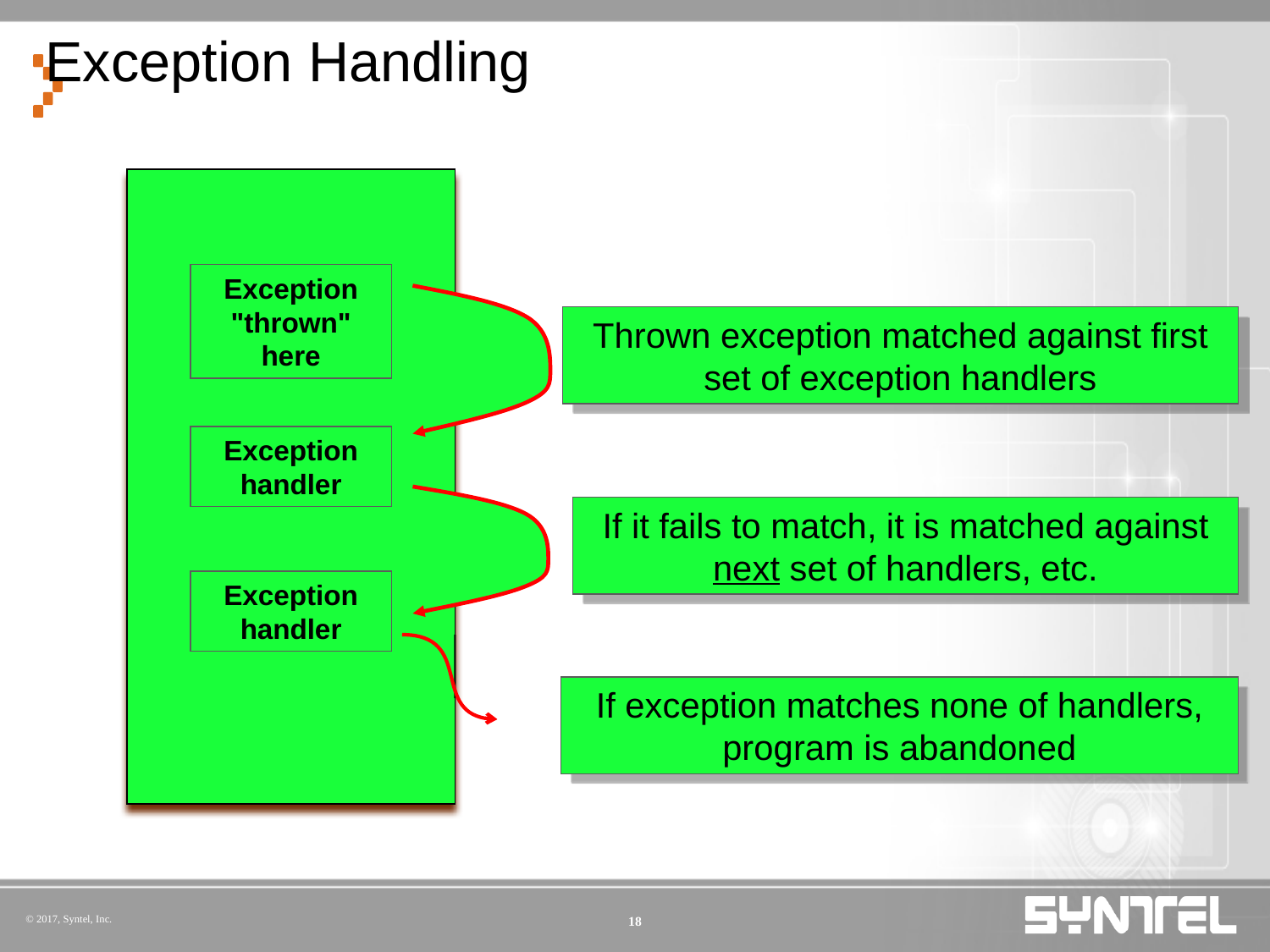

# Exception Handling

Exception "thrown" here

Thrown exception matched against first set of exception handlers
Exception handler

If it fails to match, it is matched against next set of handlers, etc.
Exception handler
If exception matches none of handlers, program is abandoned